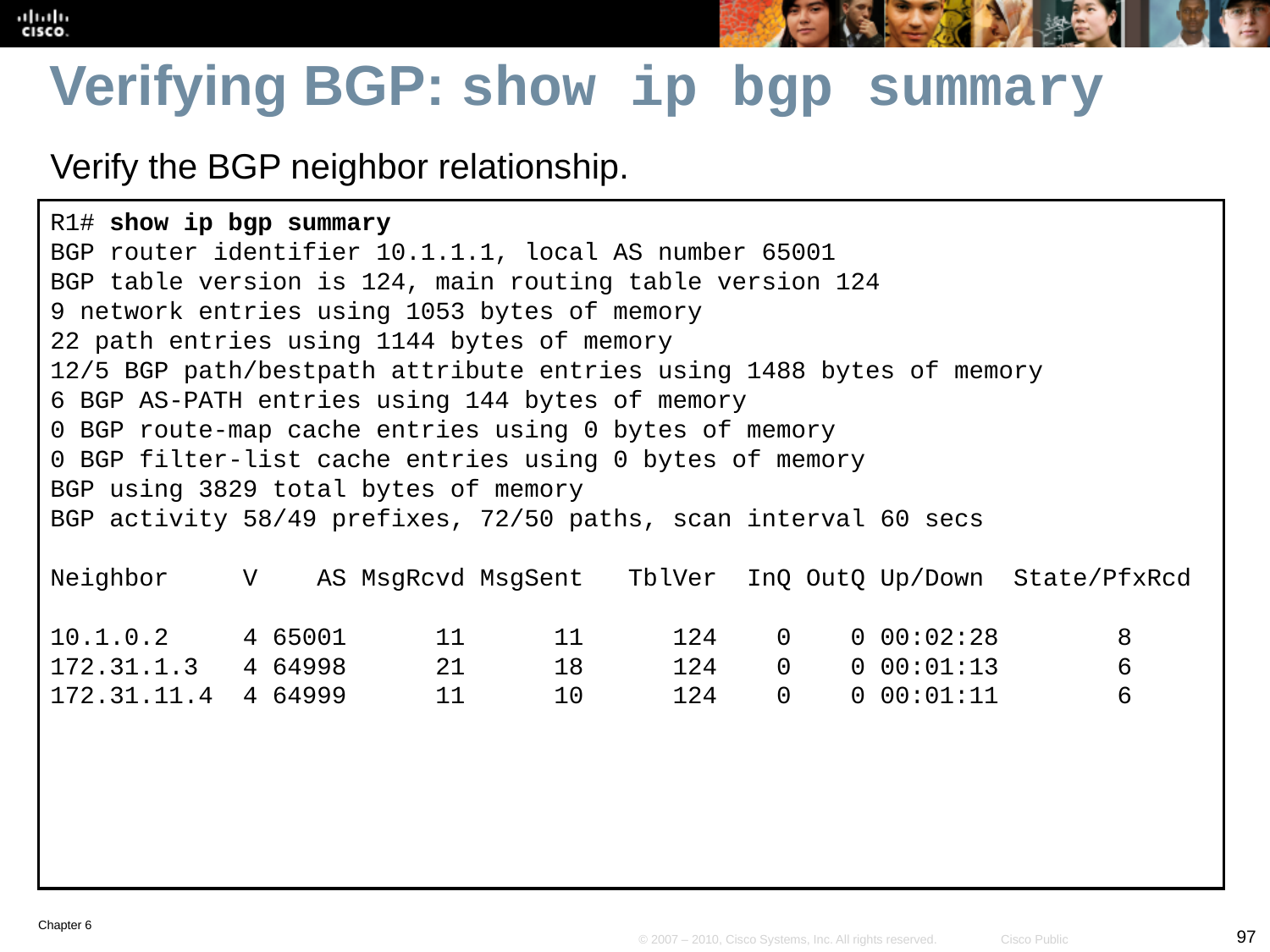

# Verifying BGP: show ip bgp summary
Verify the BGP neighbor relationship.
R1# show ip bgp summary
BGP router identifier 10.1.1.1, local AS number 65001
BGP table version is 124, main routing table version 124
9 network entries using 1053 bytes of memory
22 path entries using 1144 bytes of memory
12/5 BGP path/bestpath attribute entries using 1488 bytes of memory
6 BGP AS-PATH entries using 144 bytes of memory
0 BGP route-map cache entries using 0 bytes of memory
0 BGP filter-list cache entries using 0 bytes of memory
BGP using 3829 total bytes of memory
BGP activity 58/49 prefixes, 72/50 paths, scan interval 60 secs

Neighbor     V    AS MsgRcvd MsgSent   TblVer  InQ OutQ Up/Down  State/PfxRcd

10.1.0.2     4 65001      11      11      124    0    0 00:02:28        8
172.31.1.3   4 64998      21      18      124    0    0 00:01:13        6
172.31.11.4  4 64999      11      10      124    0    0 00:01:11        6